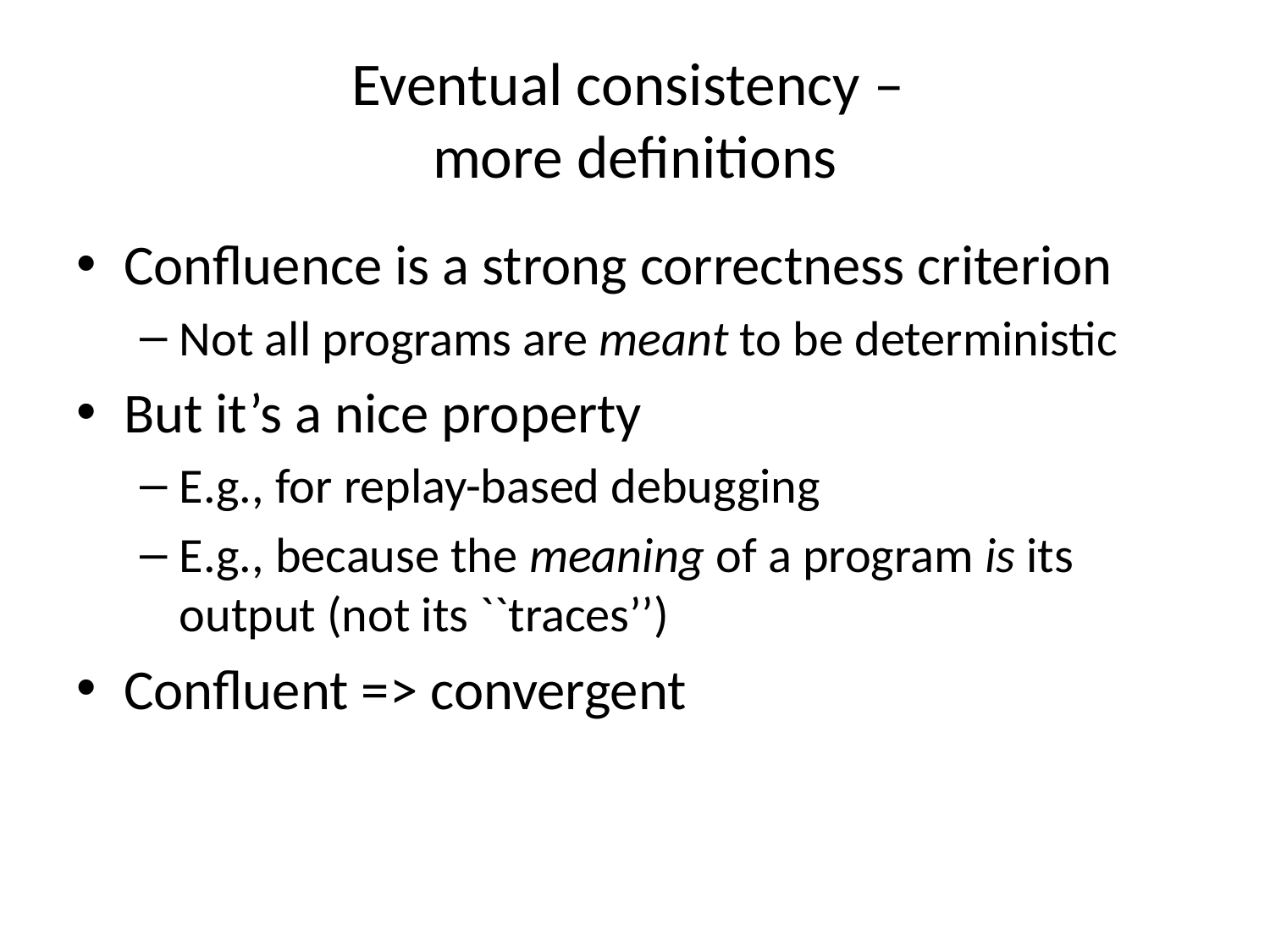

# Eventual consistency – more definitions
Confluence is a strong correctness criterion
Not all programs are meant to be deterministic
But it’s a nice property
E.g., for replay-based debugging
E.g., because the meaning of a program is its output (not its ``traces’’)
Confluent => convergent